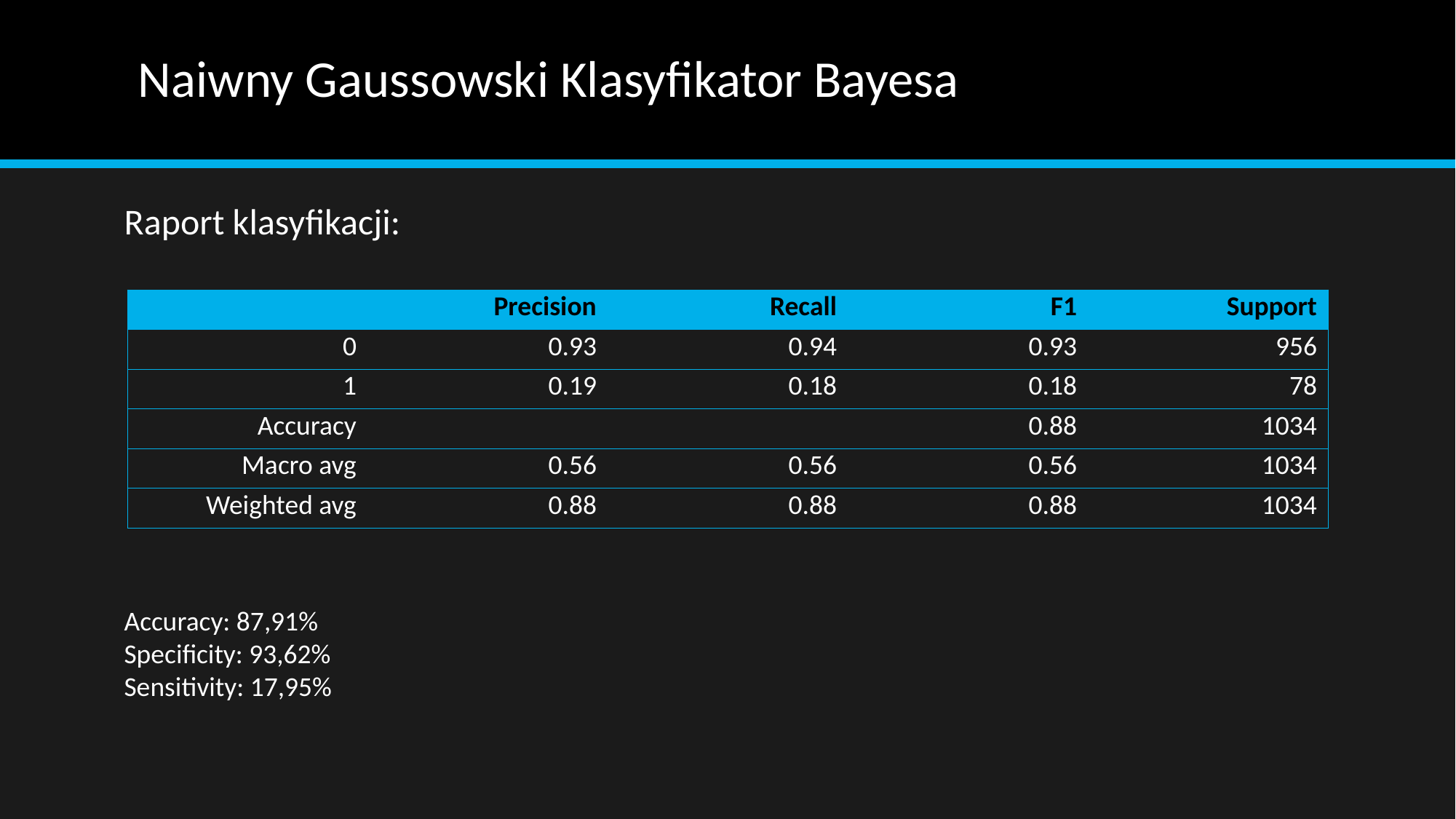

# Naiwny Gaussowski Klasyfikator Bayesa
Raport klasyfikacji:
|  | Precision | Recall | F1 | Support |
| --- | --- | --- | --- | --- |
| 0 | 0.93 | 0.94 | 0.93 | 956 |
| 1 | 0.19 | 0.18 | 0.18 | 78 |
| Accuracy |  |  | 0.88 | 1034 |
| Macro avg | 0.56 | 0.56 | 0.56 | 1034 |
| Weighted avg | 0.88 | 0.88 | 0.88 | 1034 |
Accuracy: 87,91%
Specificity: 93,62%
Sensitivity: 17,95%